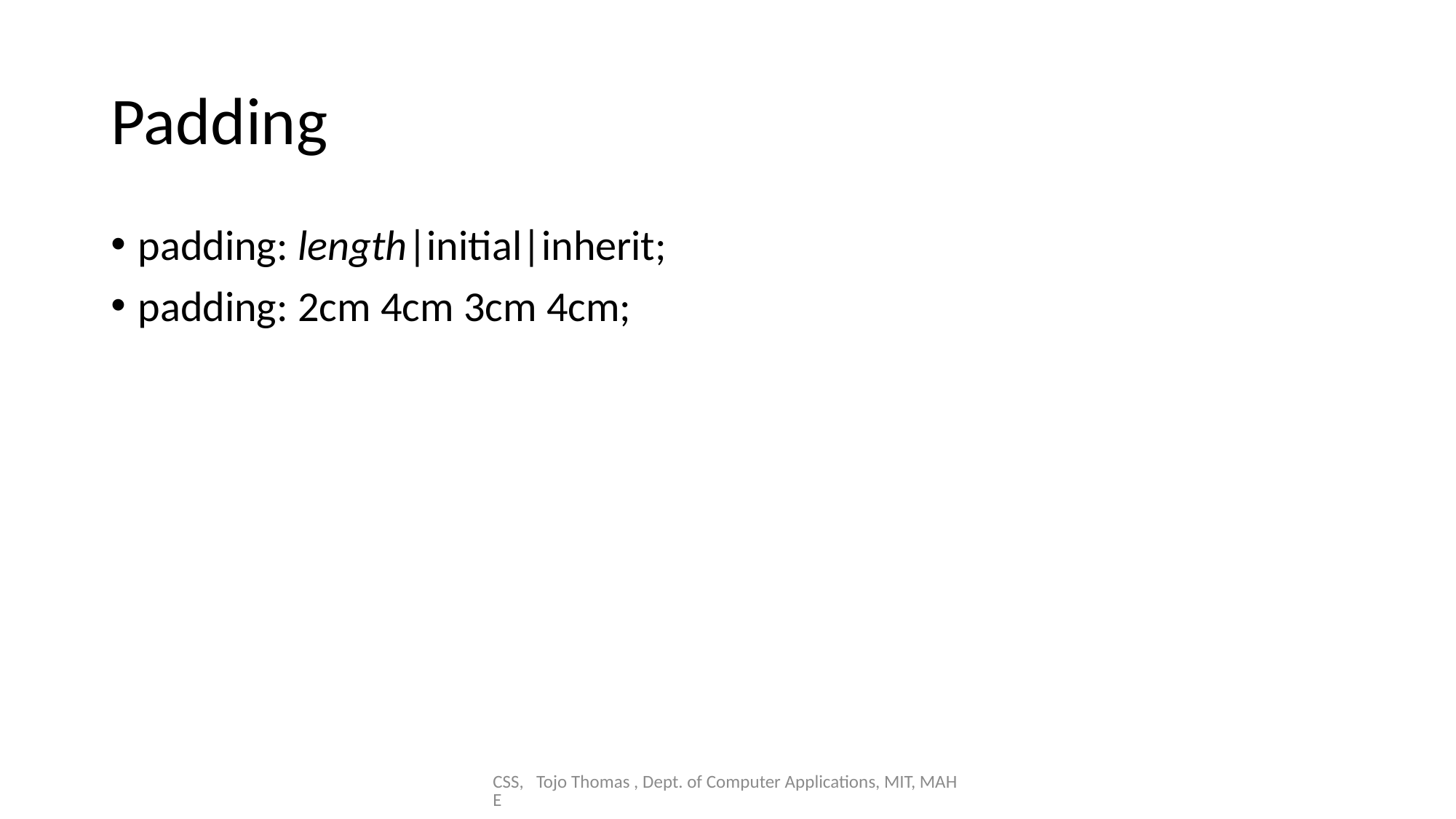

# Padding
padding: length|initial|inherit;
padding: 2cm 4cm 3cm 4cm;
CSS,   Tojo Thomas , Dept. of Computer Applications, MIT, MAHE